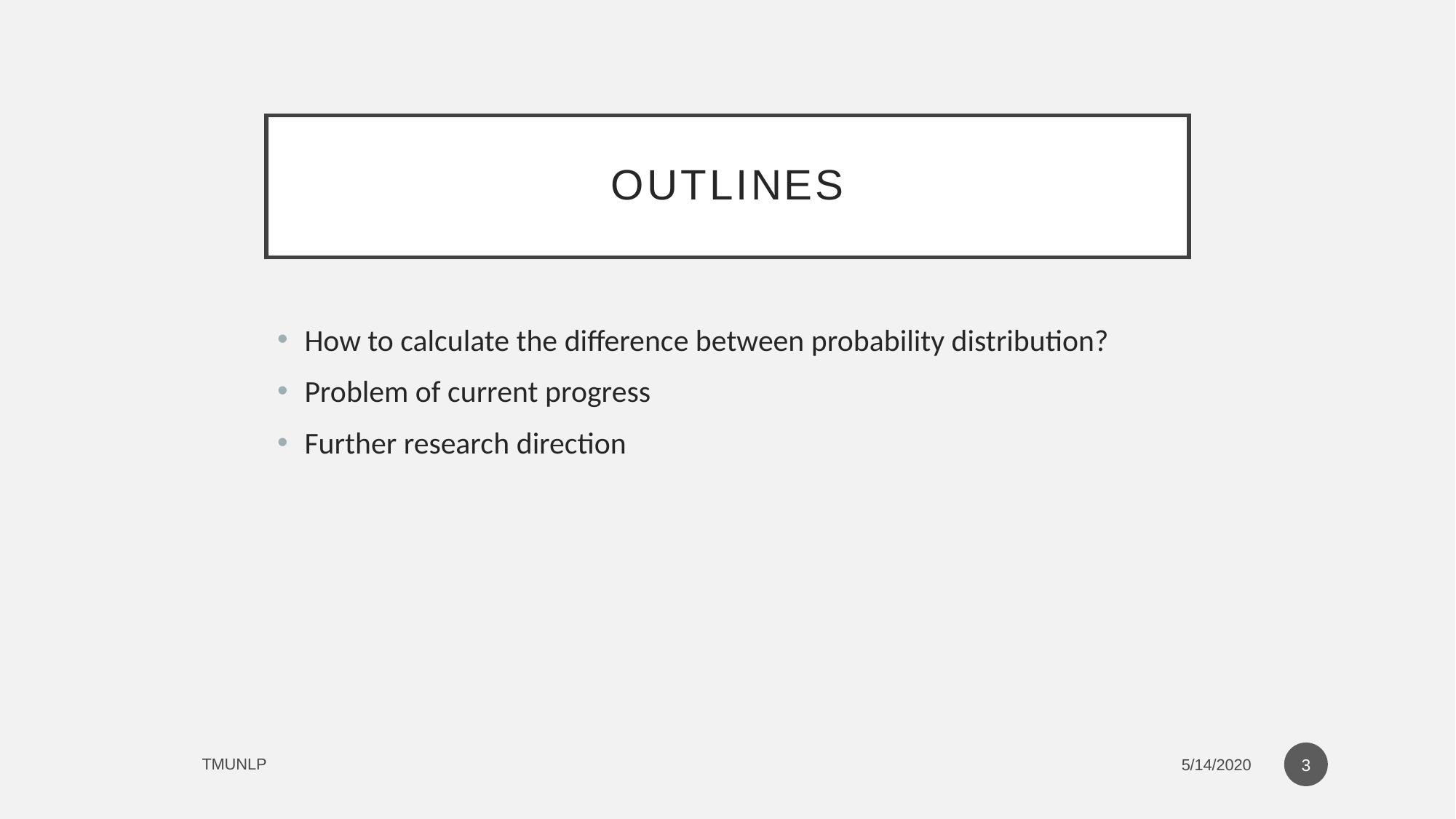

# Outlines
How to calculate the difference between probability distribution?
Problem of current progress
Further research direction

3
TMUNLP
5/14/2020